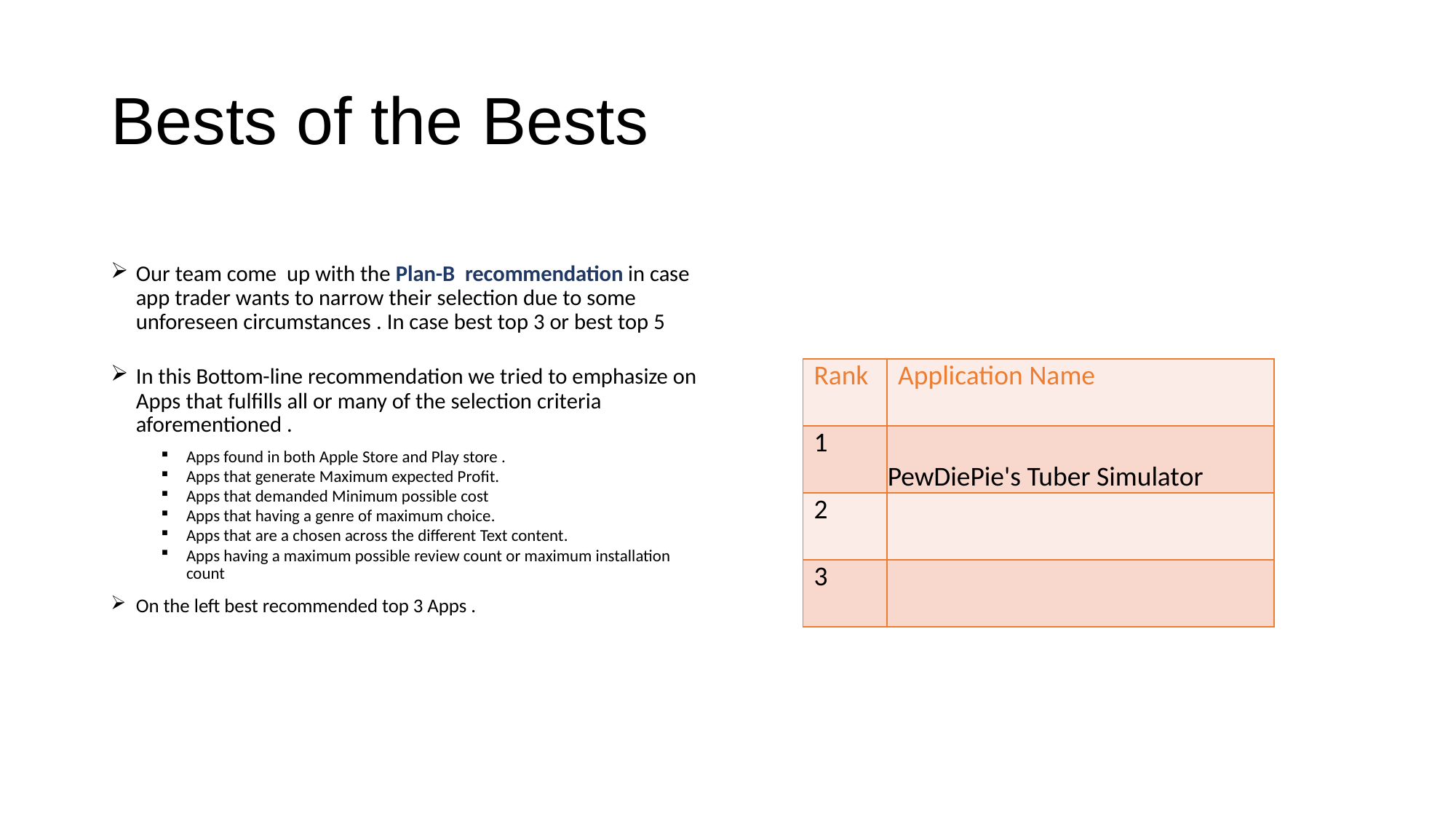

# Bests of the Bests

Our team come  up with the Plan-B  recommendation in case  app trader wants to narrow their selection due to some unforeseen circumstances . In case best top 3 or best top 5

In this Bottom-line recommendation we tried to emphasize on Apps that fulfills all or many of the selection criteria  aforementioned .

Apps found in both Apple Store and Play store .
Apps that generate Maximum expected Profit.
Apps that demanded Minimum possible cost
Apps that having a genre of maximum choice.
Apps that are a chosen across the different Text content.
Apps having a maximum possible review count or maximum installation count

On the left best recommended top 3 Apps .

| Rank | Application Name |
| --- | --- |
| 1 | PewDiePie's Tuber Simulator |
| 2 |  |
| 3 |  |